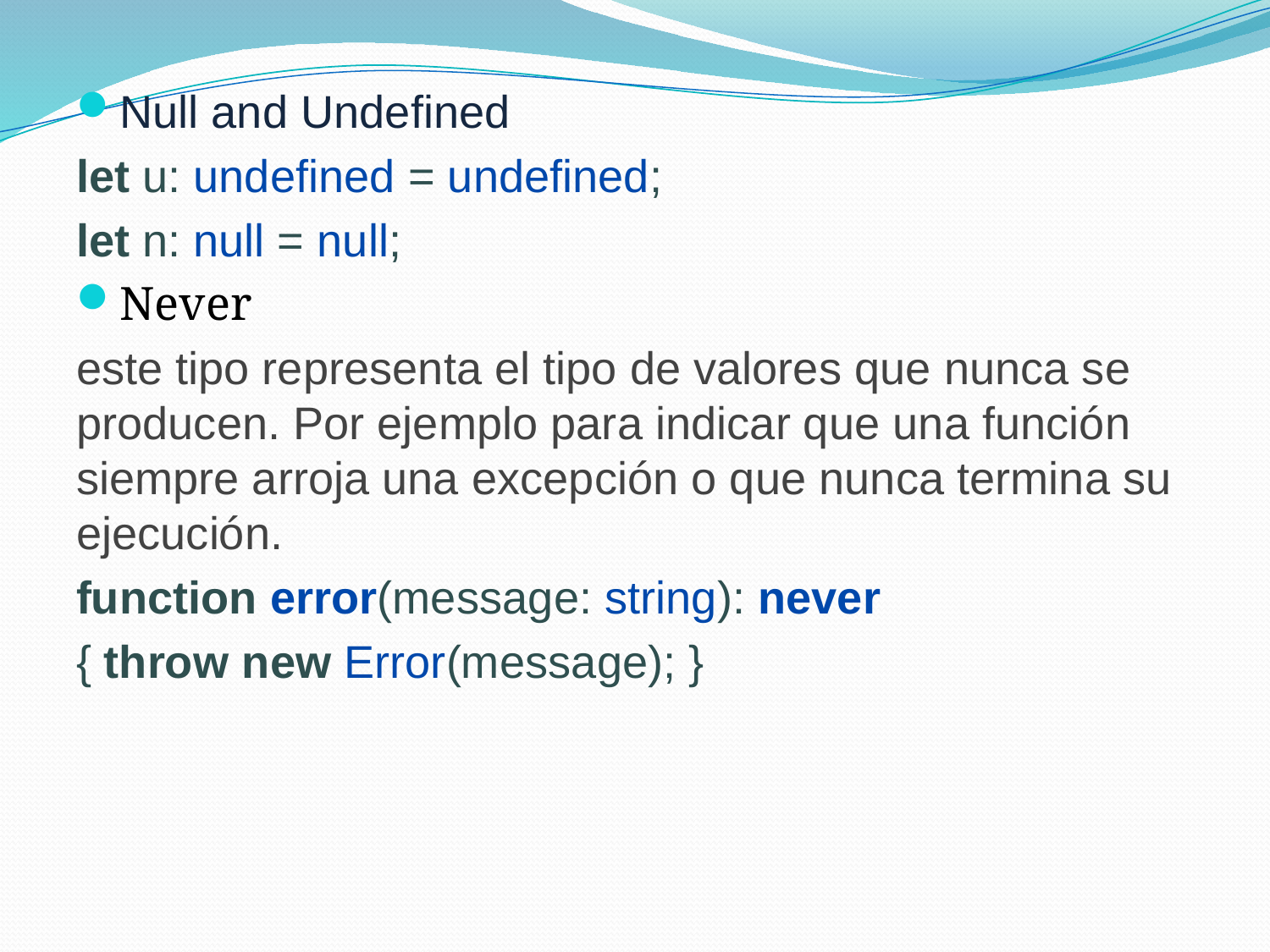

Null and Undefined
let u: undefined = undefined;
let n: null = null;
Never
este tipo representa el tipo de valores que nunca se producen. Por ejemplo para indicar que una función siempre arroja una excepción o que nunca termina su ejecución.
function error(message: string): never
{ throw new Error(message); }